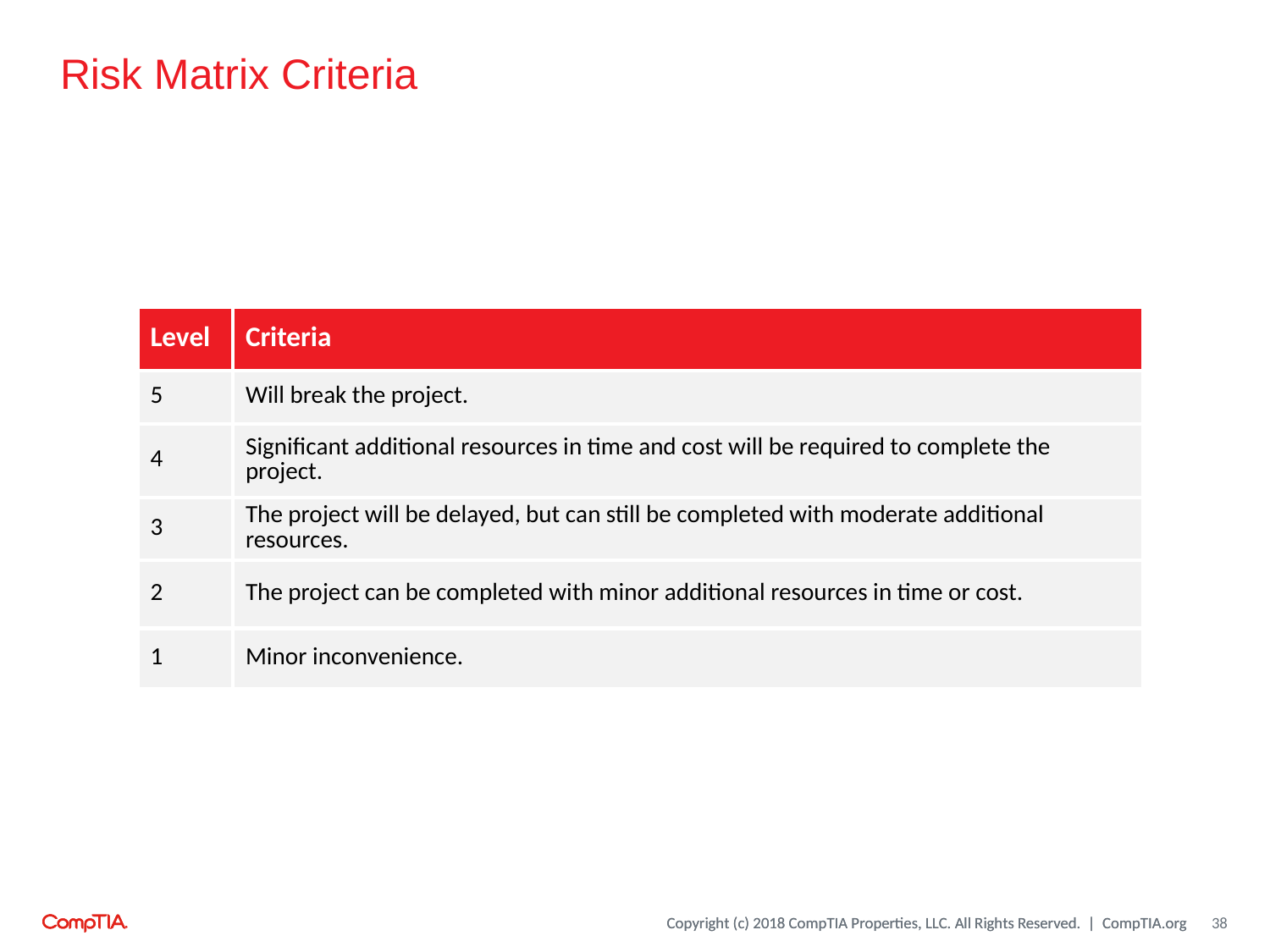

# Risk Matrix Criteria
| Level | Criteria |
| --- | --- |
| 5 | Will break the project. |
| 4 | Significant additional resources in time and cost will be required to complete the project. |
| 3 | The project will be delayed, but can still be completed with moderate additional resources. |
| 2 | The project can be completed with minor additional resources in time or cost. |
| 1 | Minor inconvenience. |
38